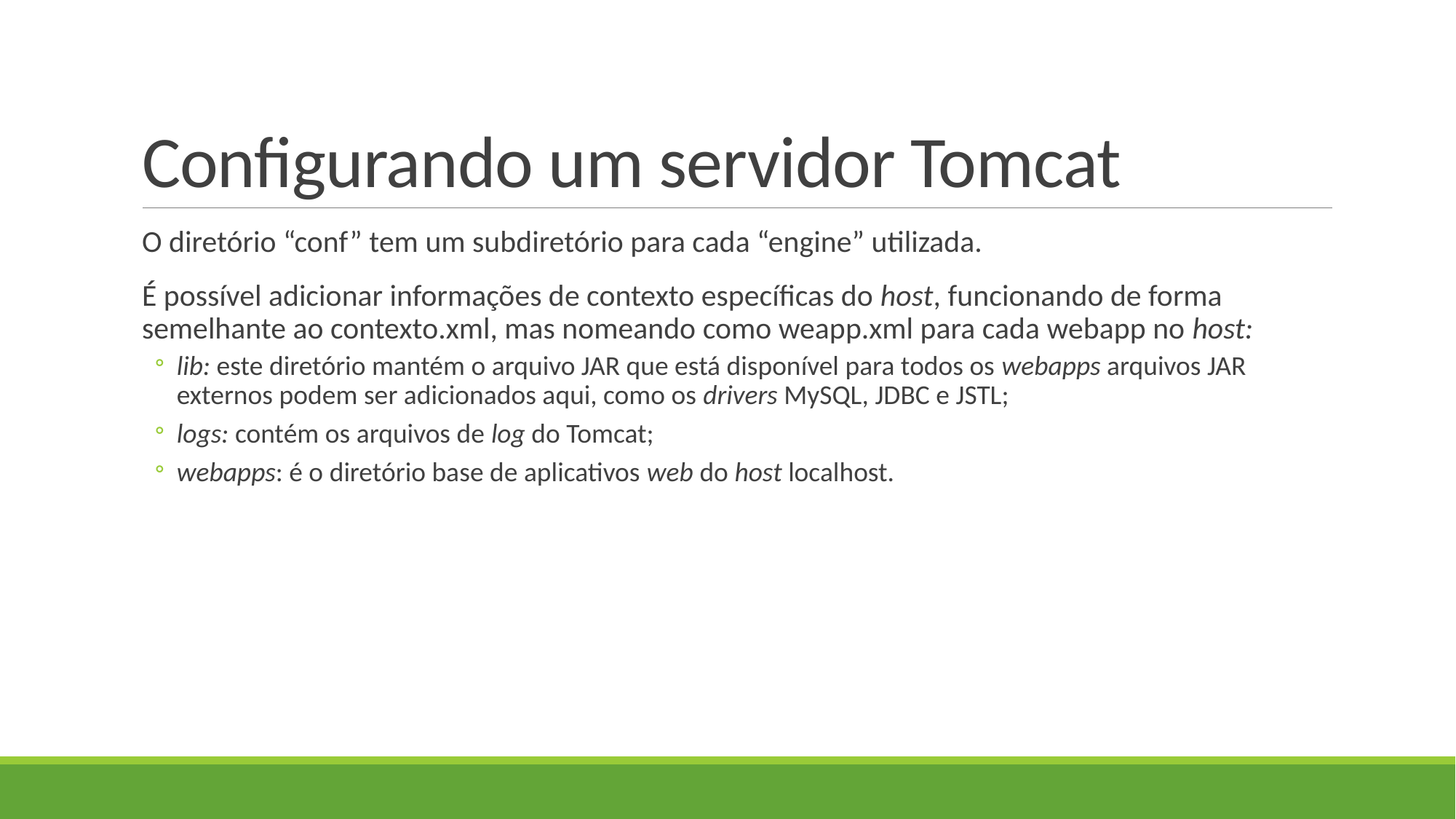

# Configurando um servidor Tomcat
O diretório “conf” tem um subdiretório para cada “engine” utilizada.
É possível adicionar informações de contexto específicas do host, funcionando de forma semelhante ao contexto.xml, mas nomeando como weapp.xml para cada webapp no host:
lib: este diretório mantém o arquivo JAR que está disponível para todos os webapps arquivos JAR externos podem ser adicionados aqui, como os drivers MySQL, JDBC e JSTL;
logs: contém os arquivos de log do Tomcat;
webapps: é o diretório base de aplicativos web do host localhost.